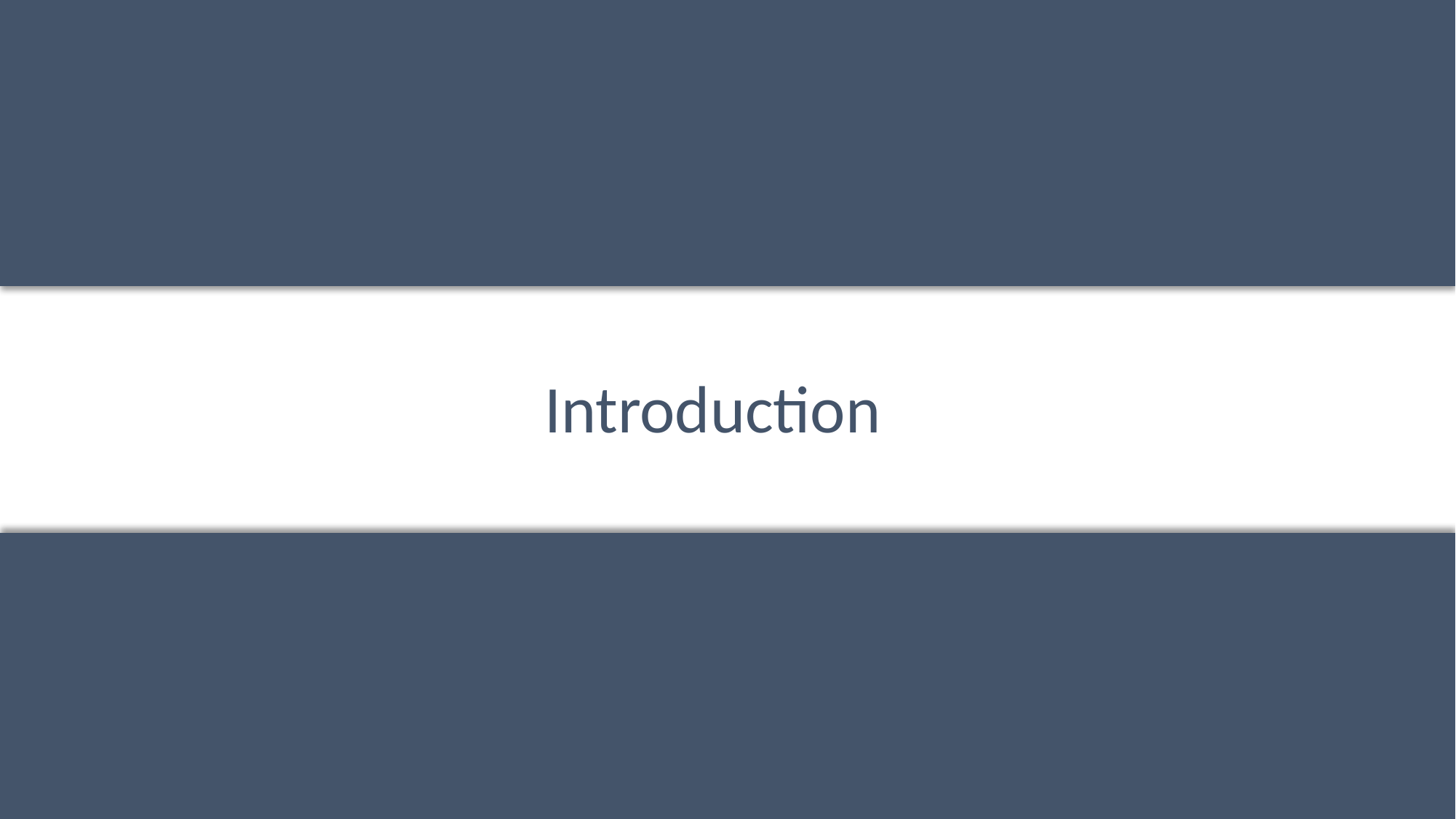

Introduction
Applications SAS – M2 TIDE
2